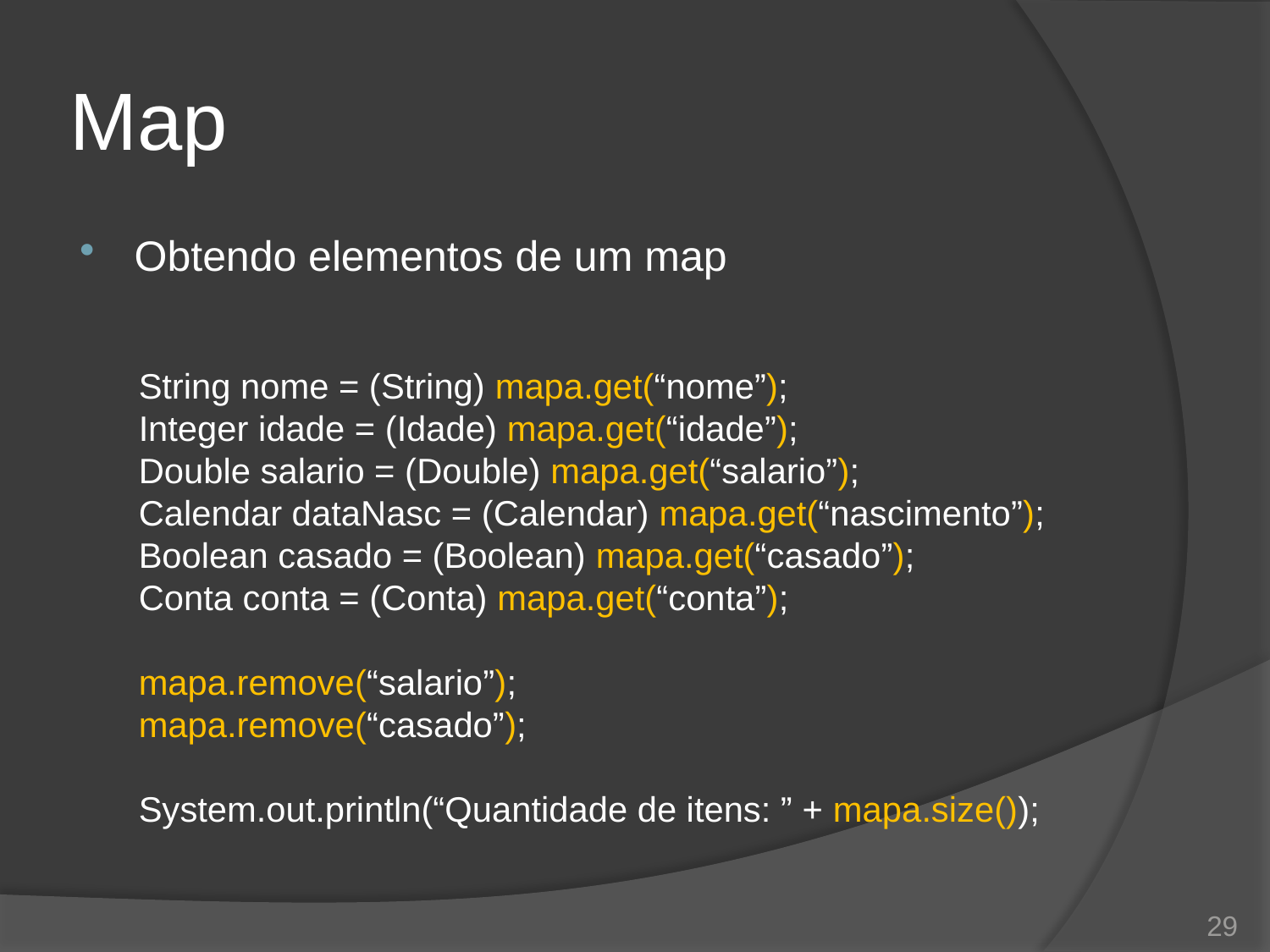

# Map
Obtendo elementos de um map

String nome = (String) mapa.get(“nome”);
Integer idade = (Idade) mapa.get(“idade”);
Double salario = (Double) mapa.get(“salario”);
Calendar dataNasc = (Calendar) mapa.get(“nascimento”);
Boolean casado = (Boolean) mapa.get(“casado”);
Conta conta = (Conta) mapa.get(“conta”);

mapa.remove(“salario”);
mapa.remove(“casado”);

System.out.println(“Quantidade de itens: ” + mapa.size());
29